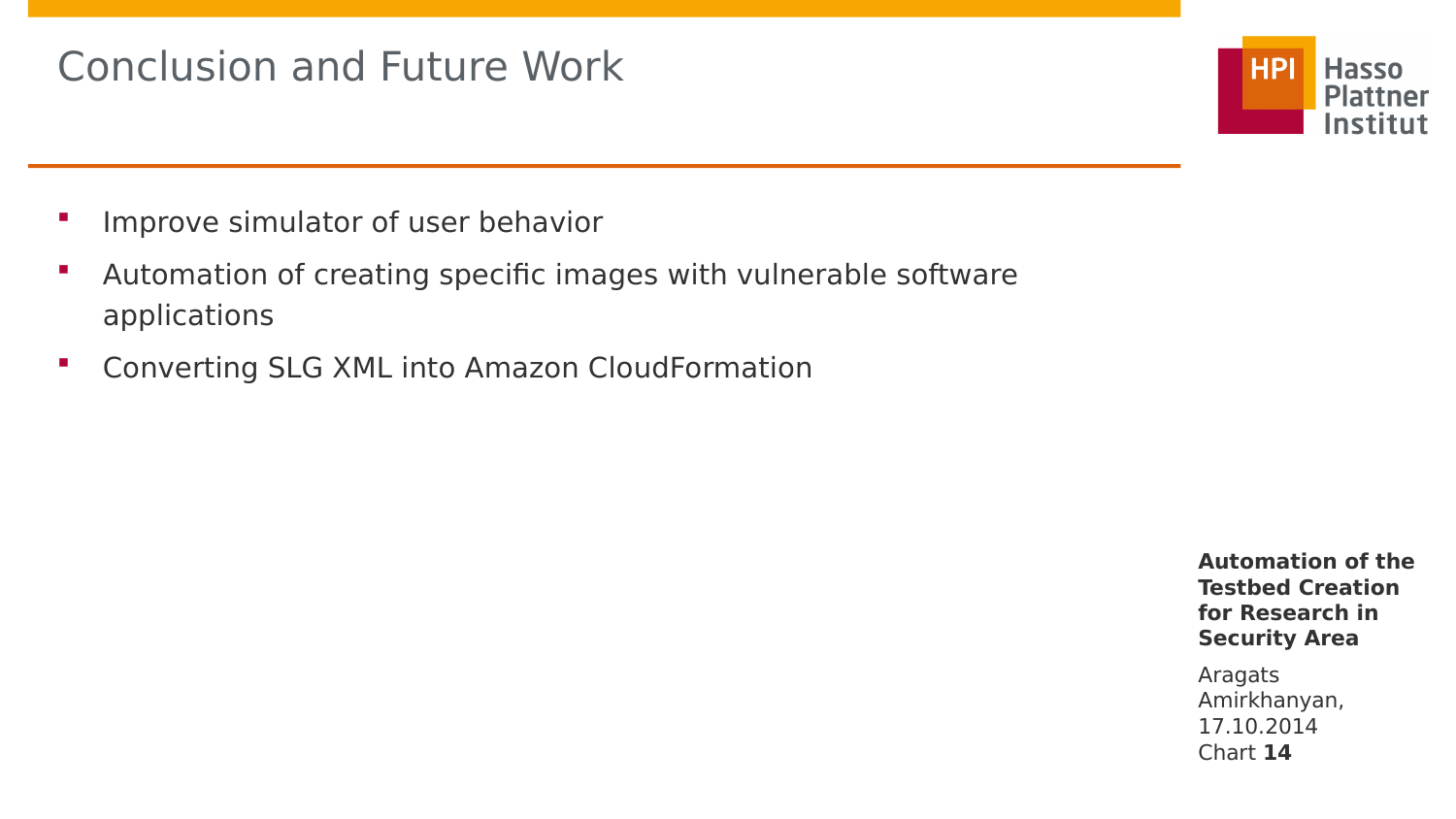

# Conclusion and Future Work
Improve simulator of user behavior
Automation of creating specific images with vulnerable software applications
Converting SLG XML into Amazon CloudFormation

Automation of the Testbed Creation for Research in Security Area
Aragats Amirkhanyan, 17.10.2014
Chart 14